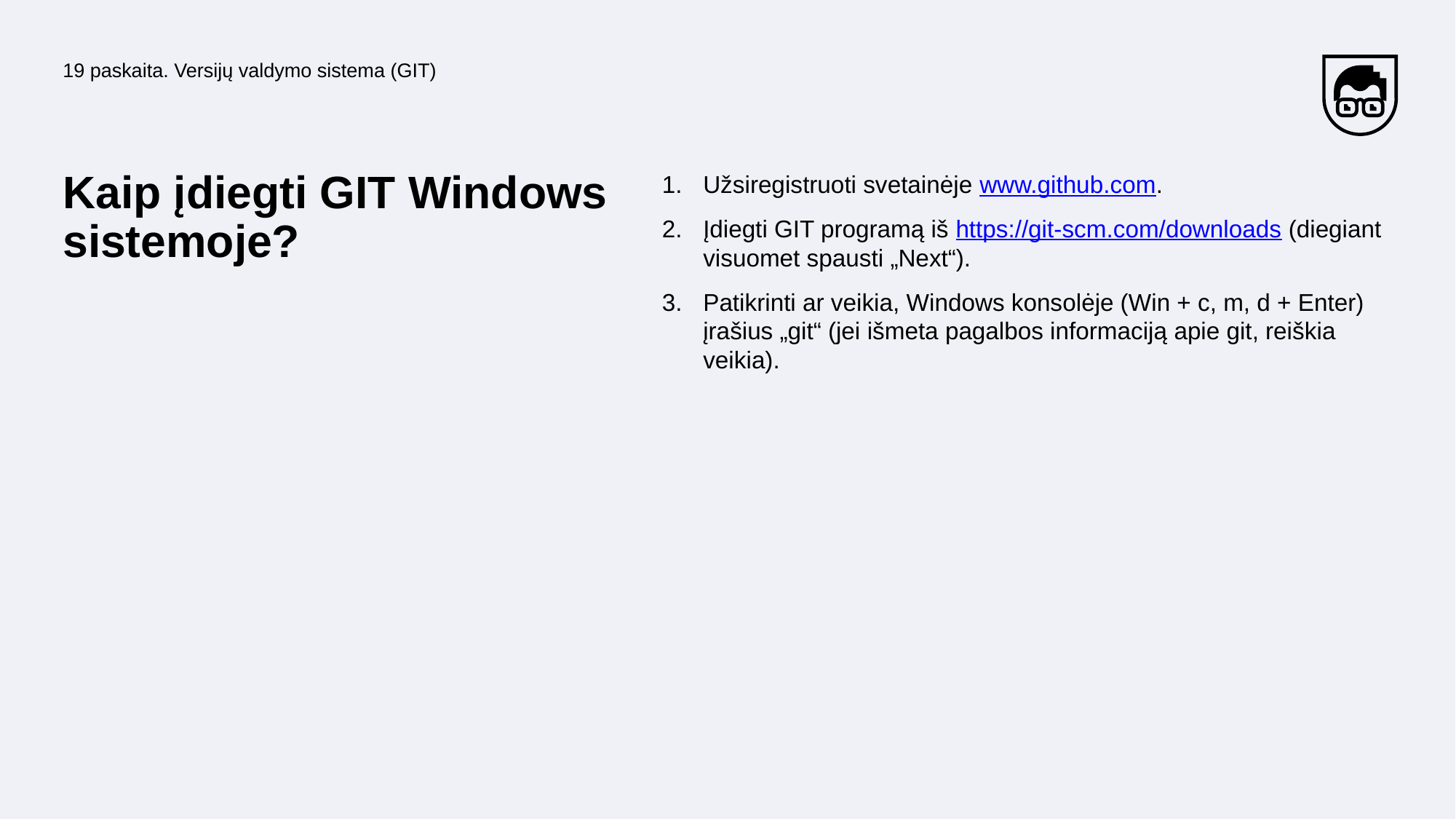

19 paskaita. Versijų valdymo sistema (GIT)

# Kaip įdiegti GIT Windows sistemoje?

Užsiregistruoti svetainėje www.github.com.
Įdiegti GIT programą iš https://git-scm.com/downloads (diegiant visuomet spausti „Next“).
Patikrinti ar veikia, Windows konsolėje (Win + c, m, d + Enter) įrašius „git“ (jei išmeta pagalbos informaciją apie git, reiškia veikia).